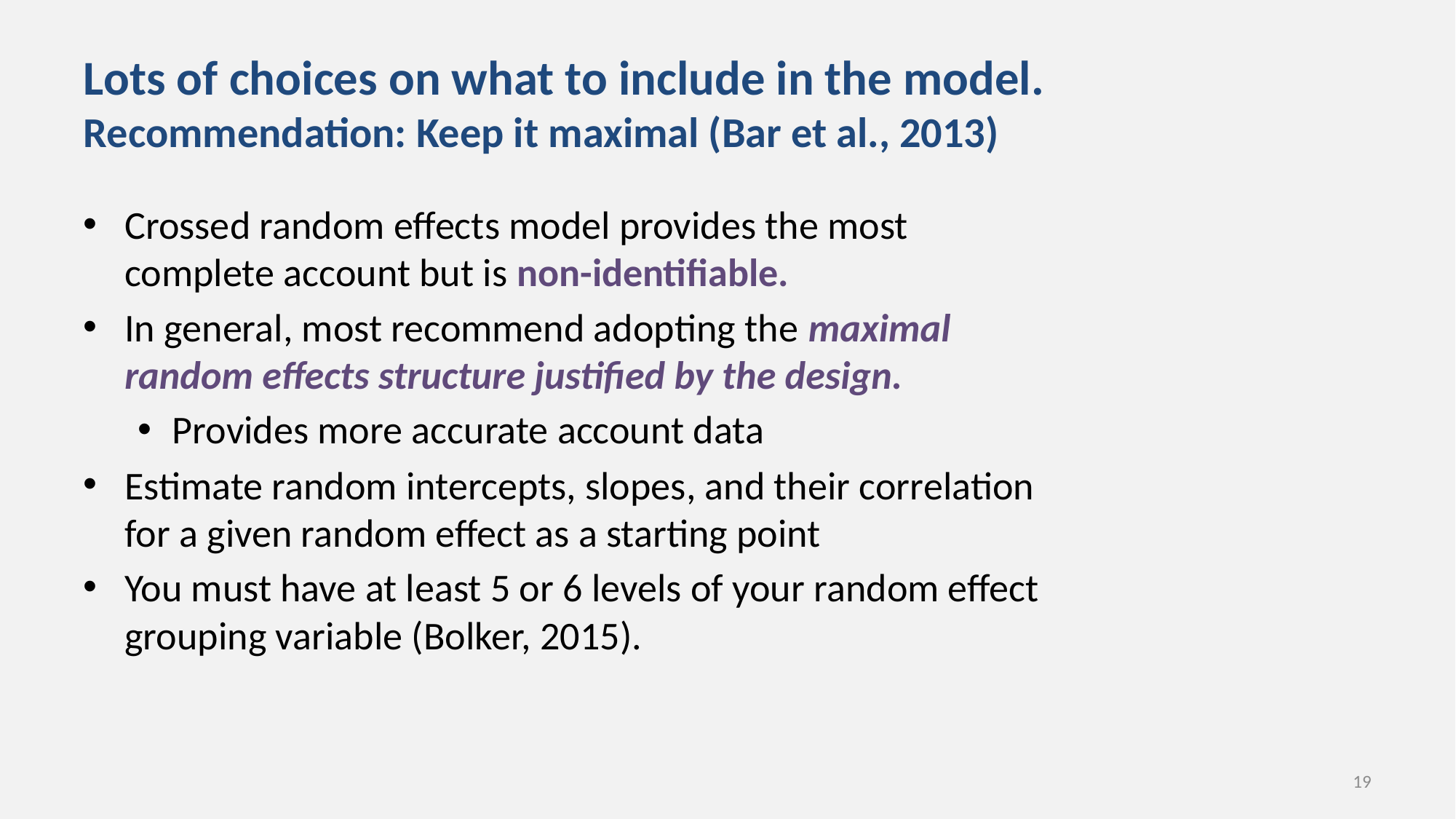

# Lots of choices on what to include in the model. Recommendation: Keep it maximal (Bar et al., 2013)
Crossed random effects model provides the most complete account but is non-identifiable.
In general, most recommend adopting the maximal random effects structure justified by the design.
Provides more accurate account data
Estimate random intercepts, slopes, and their correlation for a given random effect as a starting point
You must have at least 5 or 6 levels of your random effect grouping variable (Bolker, 2015).

19